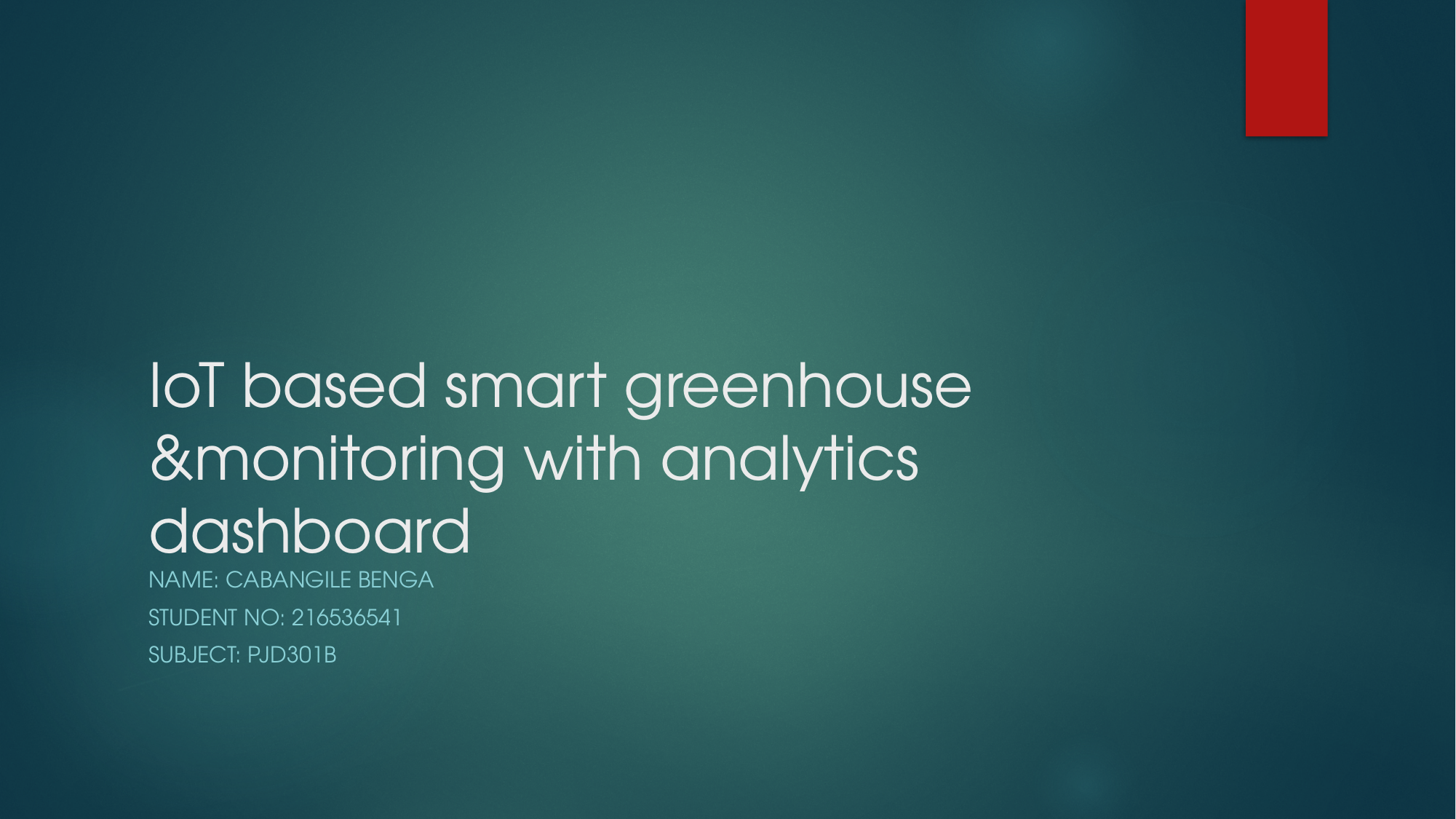

# IoT based smart greenhouse &monitoring with analytics dashboard
Name: cabangile benga
Student no: 216536541
Subject: PJD301B